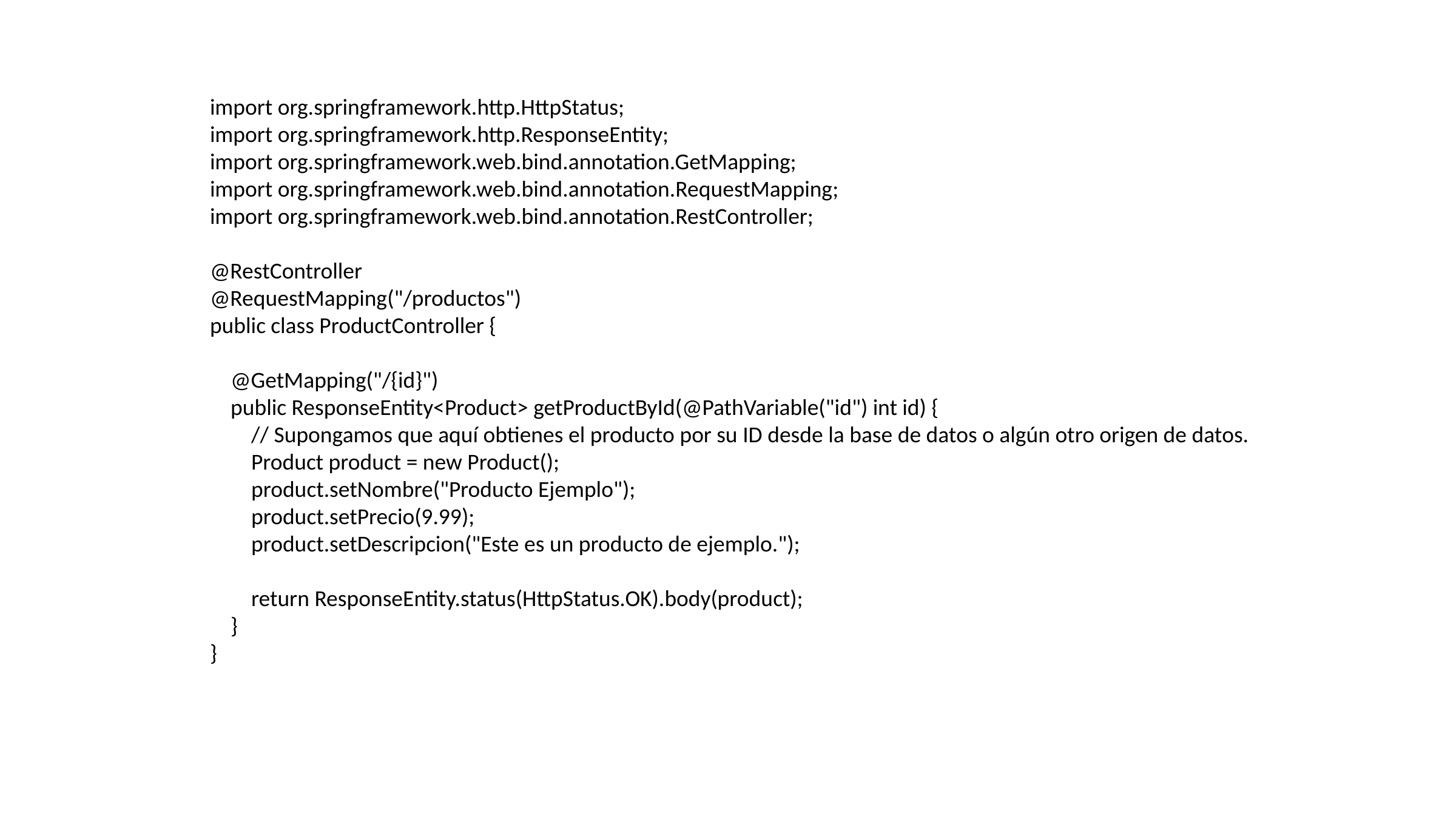

import org.springframework.http.HttpStatus;
import org.springframework.http.ResponseEntity;
import org.springframework.web.bind.annotation.GetMapping;
import org.springframework.web.bind.annotation.RequestMapping;
import org.springframework.web.bind.annotation.RestController;

@RestController
@RequestMapping("/productos")
public class ProductController {

    @GetMapping("/{id}")
    public ResponseEntity<Product> getProductById(@PathVariable("id") int id) {
        // Supongamos que aquí obtienes el producto por su ID desde la base de datos o algún otro origen de datos.
        Product product = new Product();
        product.setNombre("Producto Ejemplo");
        product.setPrecio(9.99);
        product.setDescripcion("Este es un producto de ejemplo.");

        return ResponseEntity.status(HttpStatus.OK).body(product);
    }
}